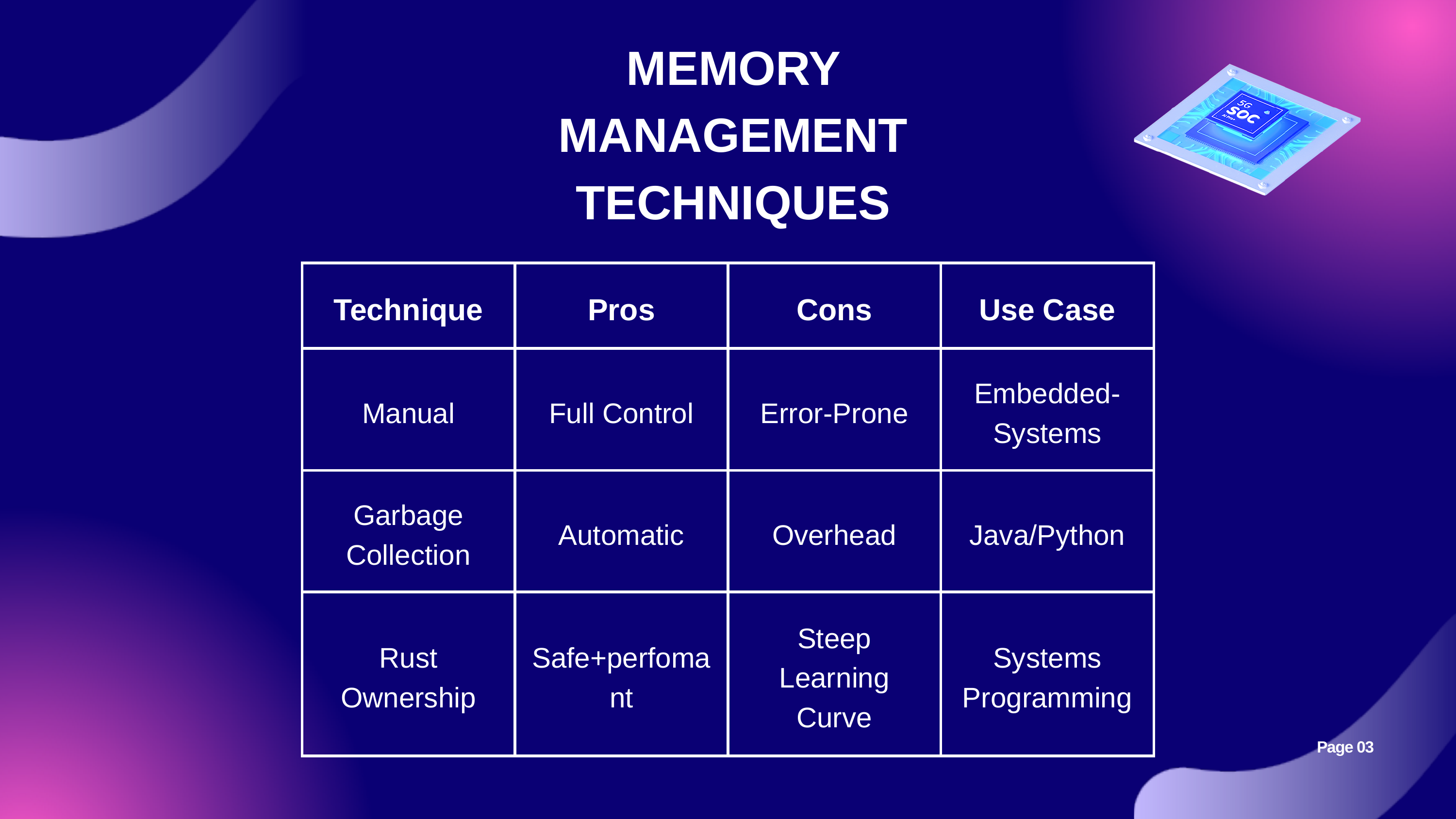

MEMORY MANAGEMENT TECHNIQUES

| Technique | Pros | Cons | Use Case |
| --- | --- | --- | --- |
| Manual | Full Control | Error-Prone | Embedded-Systems |
| Garbage Collection | Automatic | Overhead | Java/Python |
| Rust Ownership | Safe+perfomant | Steep Learning Curve | Systems Programming |

Page 03